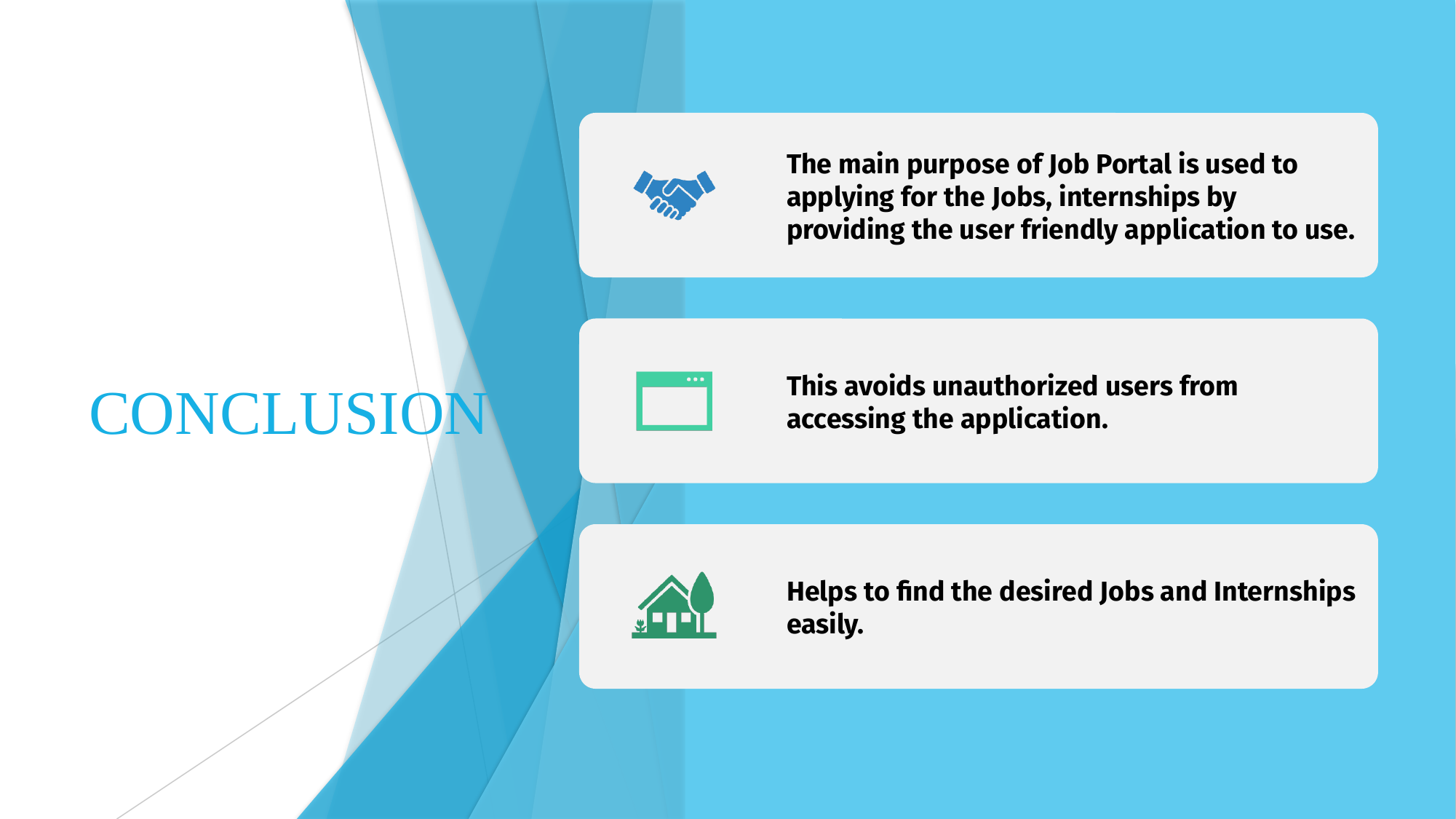

The main purpose of Job Portal is used to applying for the Jobs, internships by providing the user friendly application to use.
This avoids unauthorized users from accessing the application.
Helps to find the desired Jobs and Internships easily.
# CONCLUSION